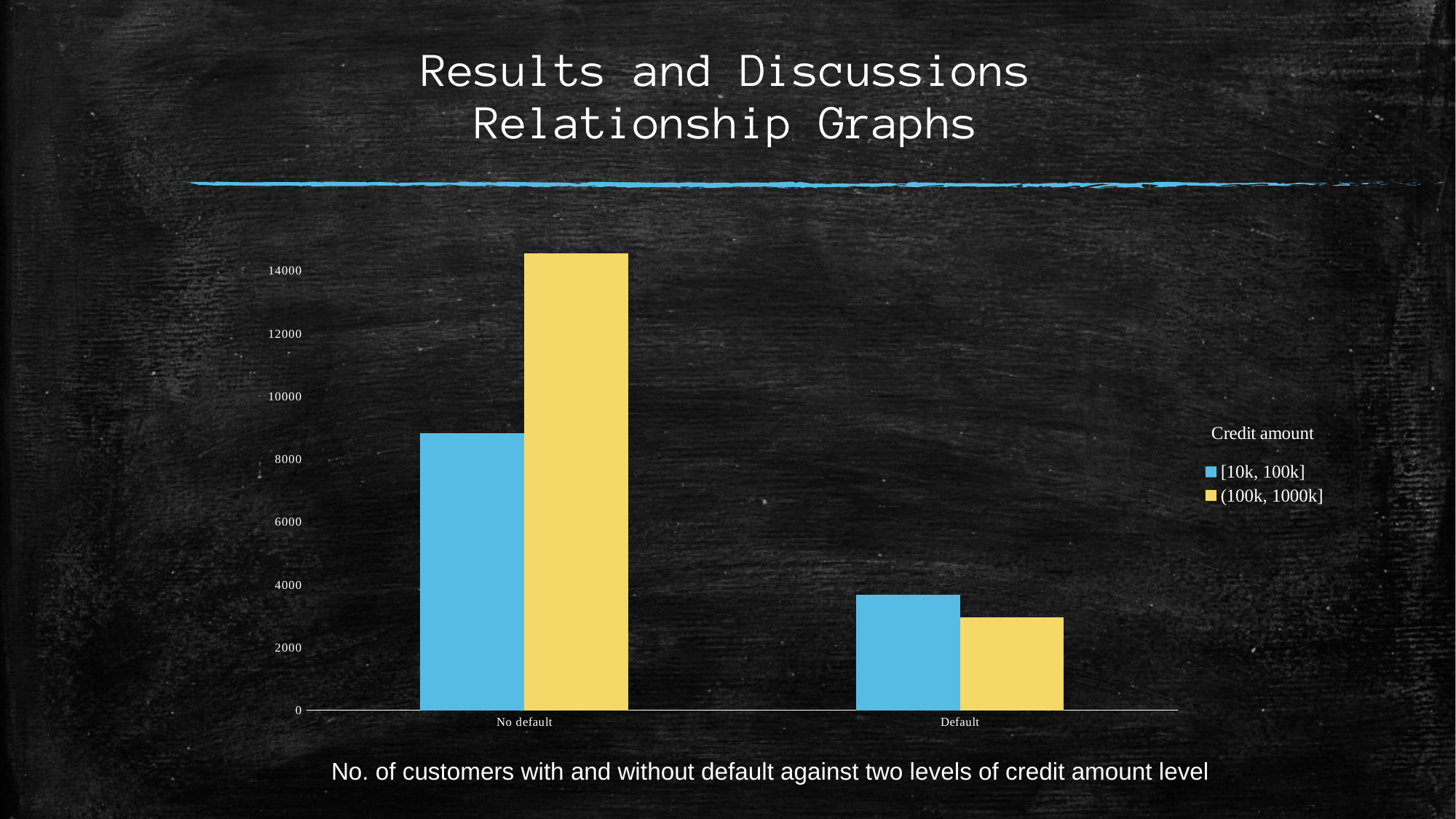

# Results and Discussions Relationship Graphs

### Chart

| Category | [10k, 100k] | (100k, 1000k] |
|---|---|---|
| No default | 8814.0 | 14550.0 |
| Default | 3684.0 | 2952.0 |
No. of customers with and without default against two levels of credit amount level